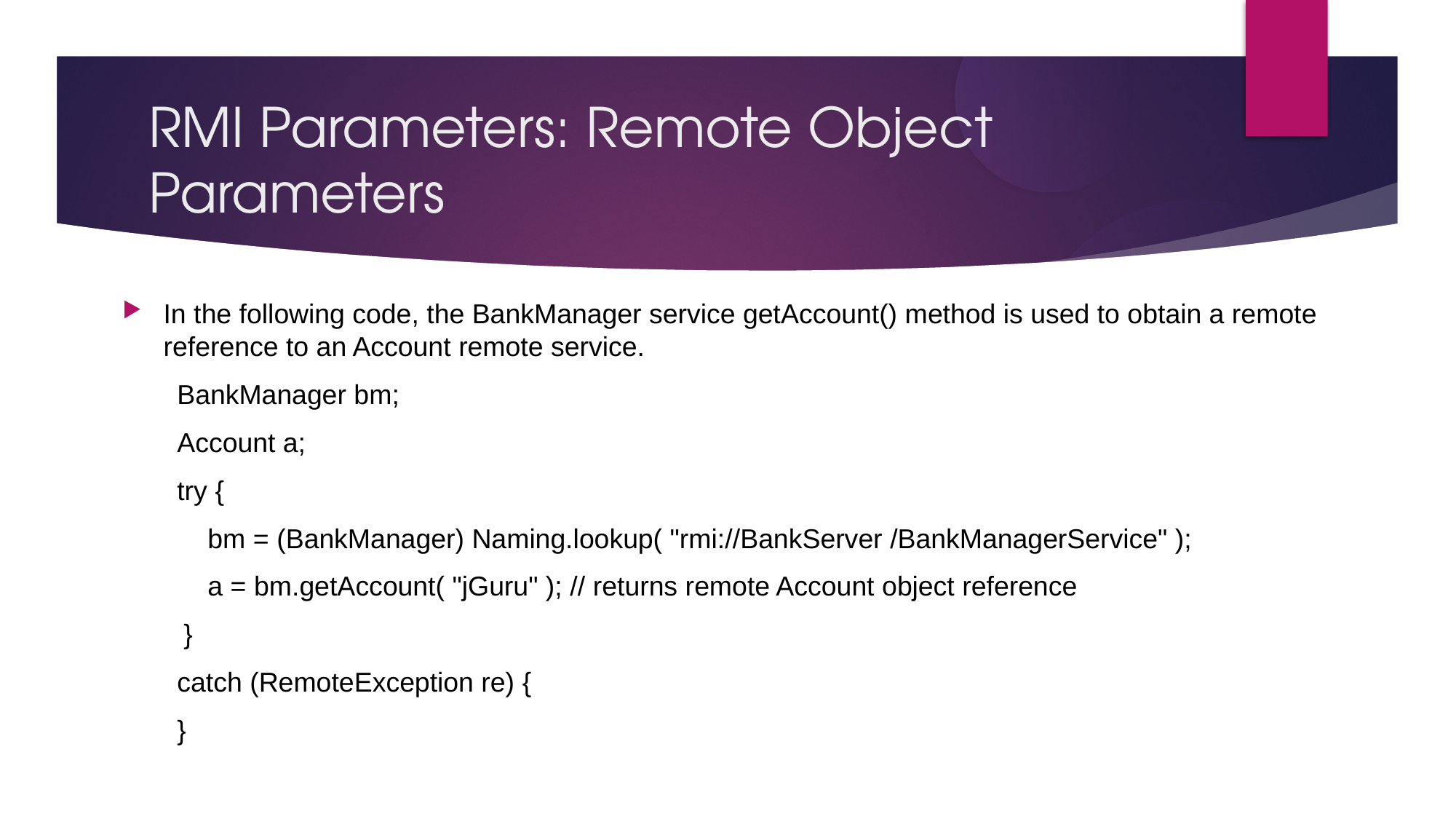

RMI Parameters: Remote Object Parameters
In the following code, the BankManager service getAccount() method is used to obtain a remote reference to an Account remote service.
BankManager bm;
Account a;
try {
    bm = (BankManager) Naming.lookup( "rmi://BankServer /BankManagerService" );
    a = bm.getAccount( "jGuru" ); // returns remote Account object reference
        }
catch (RemoteException re) {
}